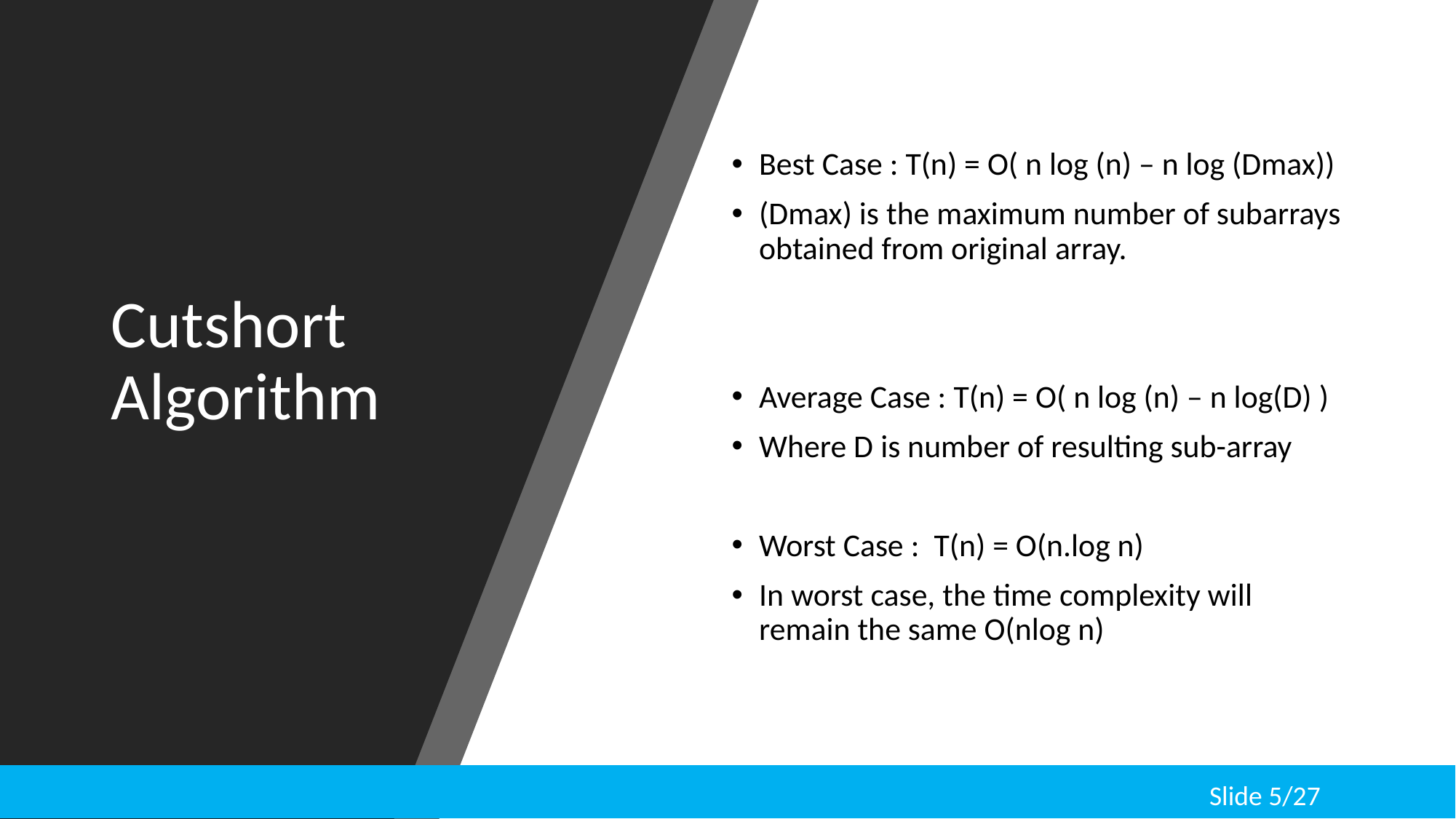

# Cutshort Algorithm
Best Case : T(n) = O( n log (n) – n log (Dmax))
(Dmax) is the maximum number of subarrays obtained from original array.

Average Case : T(n) = O( n log (n) – n log(D) )
Where D is number of resulting sub-array

Worst Case :  T(n) = O(n.log n)
In worst case, the time complexity will remain the same O(nlog n)

 Slide 5/27